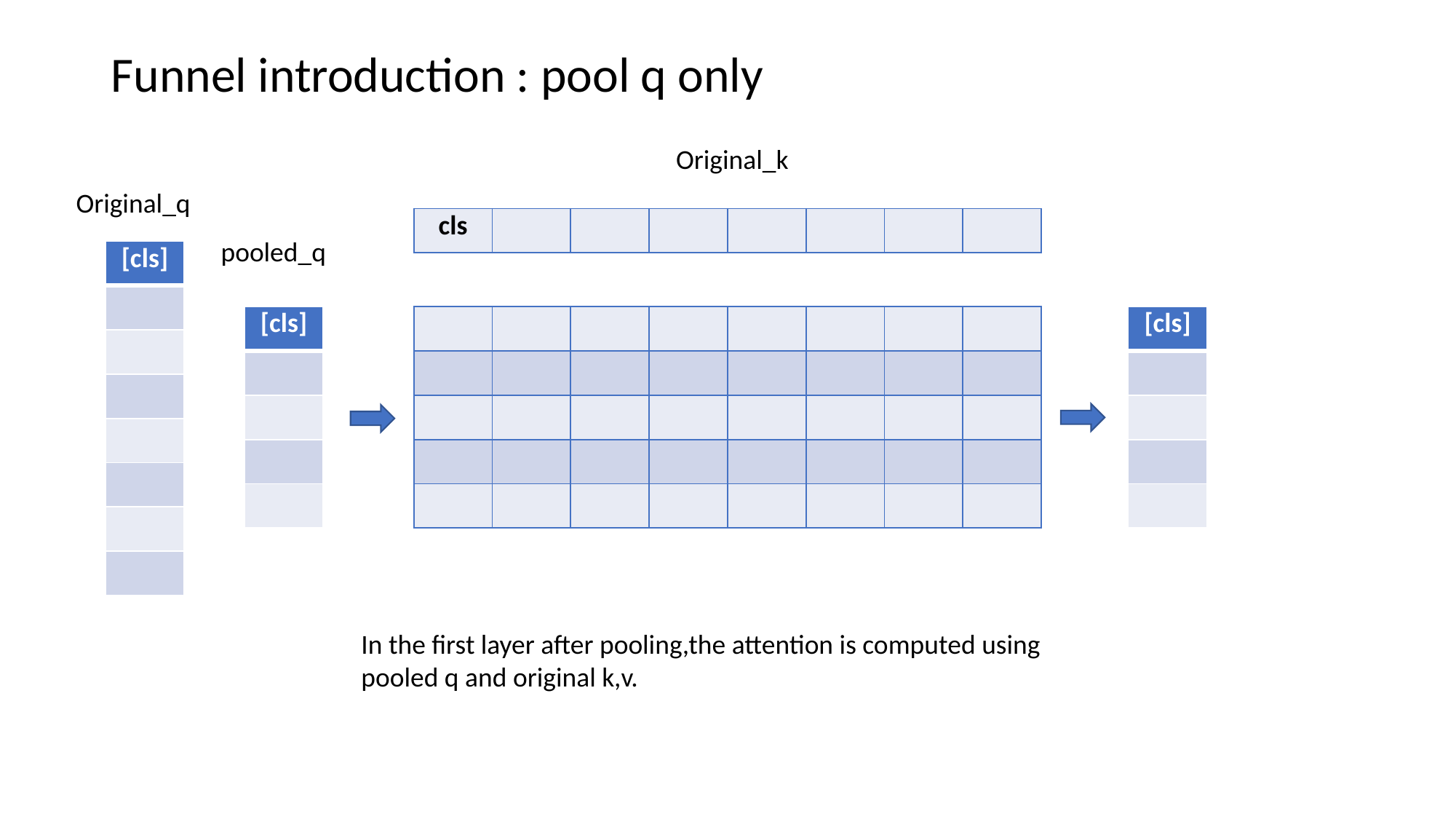

# Funnel introduction : pool q only
Original_k
Original_q
| cls |  |  |  |  |  |  |  |
| --- | --- | --- | --- | --- | --- | --- | --- |
pooled_q
| [cls] |
| --- |
|  |
|  |
|  |
|  |
|  |
|  |
|  |
| [cls] |
| --- |
|  |
|  |
|  |
|  |
| [cls] |
| --- |
|  |
|  |
|  |
|  |
|  |  |  |  |  |  |  |  |
| --- | --- | --- | --- | --- | --- | --- | --- |
|  |  |  |  |  |  |  |  |
|  |  |  |  |  |  |  |  |
|  |  |  |  |  |  |  |  |
|  |  |  |  |  |  |  |  |

In the first layer after pooling,the attention is computed using pooled q and original k,v.